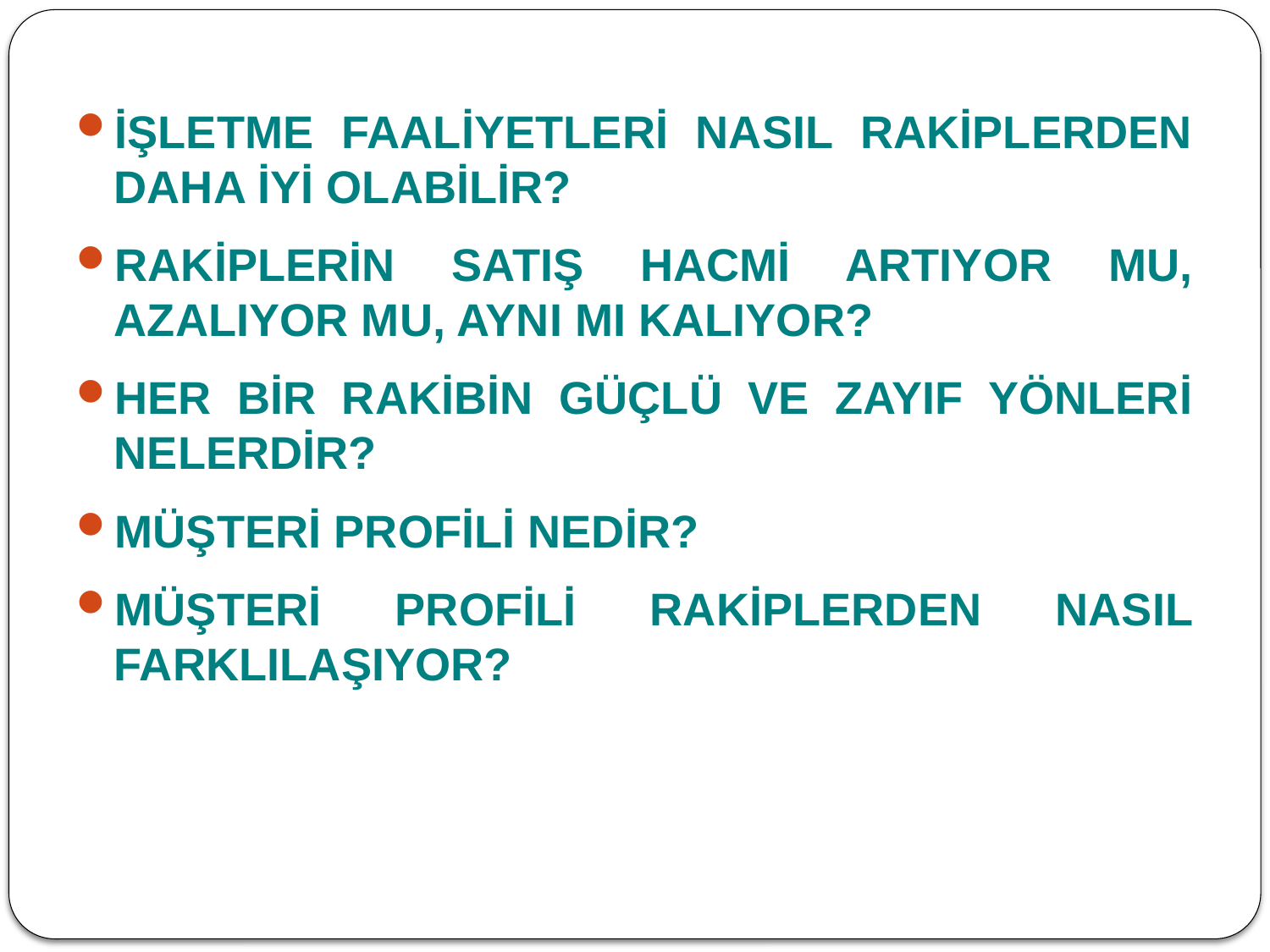

İŞLETME FAALİYETLERİ NASIL RAKİPLERDEN DAHA İYİ OLABİLİR?
RAKİPLERİN SATIŞ HACMİ ARTIYOR MU, AZALIYOR MU, AYNI MI KALIYOR?
HER BİR RAKİBİN GÜÇLÜ VE ZAYIF YÖNLERİ NELERDİR?
MÜŞTERİ PROFİLİ NEDİR?
MÜŞTERİ PROFİLİ RAKİPLERDEN NASIL FARKLILAŞIYOR?